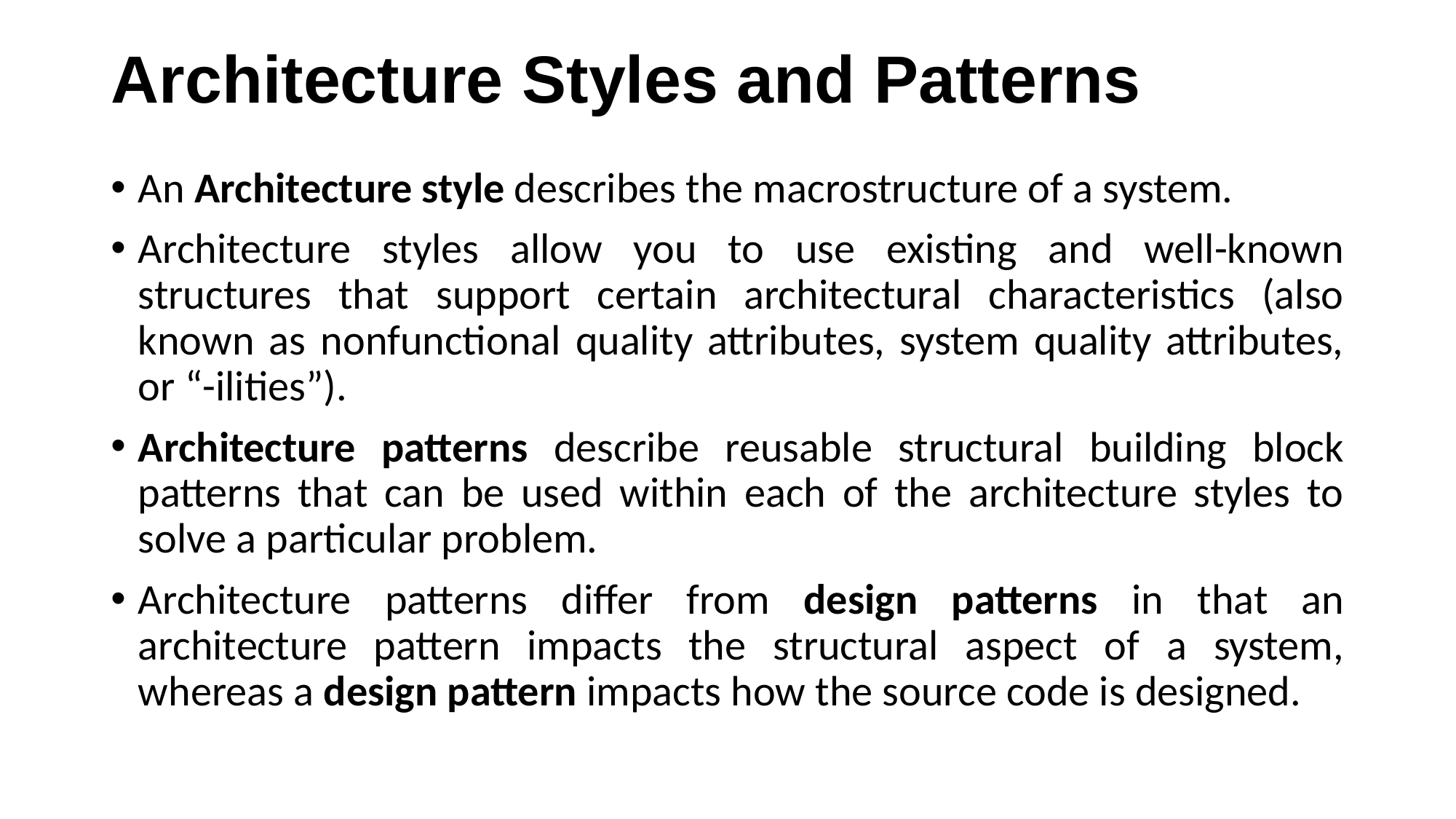

# Architecture Styles and Patterns
An Architecture style describes the macrostructure of a system.
Architecture styles allow you to use existing and well-known structures that support certain architectural characteristics (also known as nonfunctional quality attributes, system quality attributes, or “-ilities”).
Architecture patterns describe reusable structural building block patterns that can be used within each of the architecture styles to solve a particular problem.
Architecture patterns differ from design patterns in that an architecture pattern impacts the structural aspect of a system, whereas a design pattern impacts how the source code is designed.